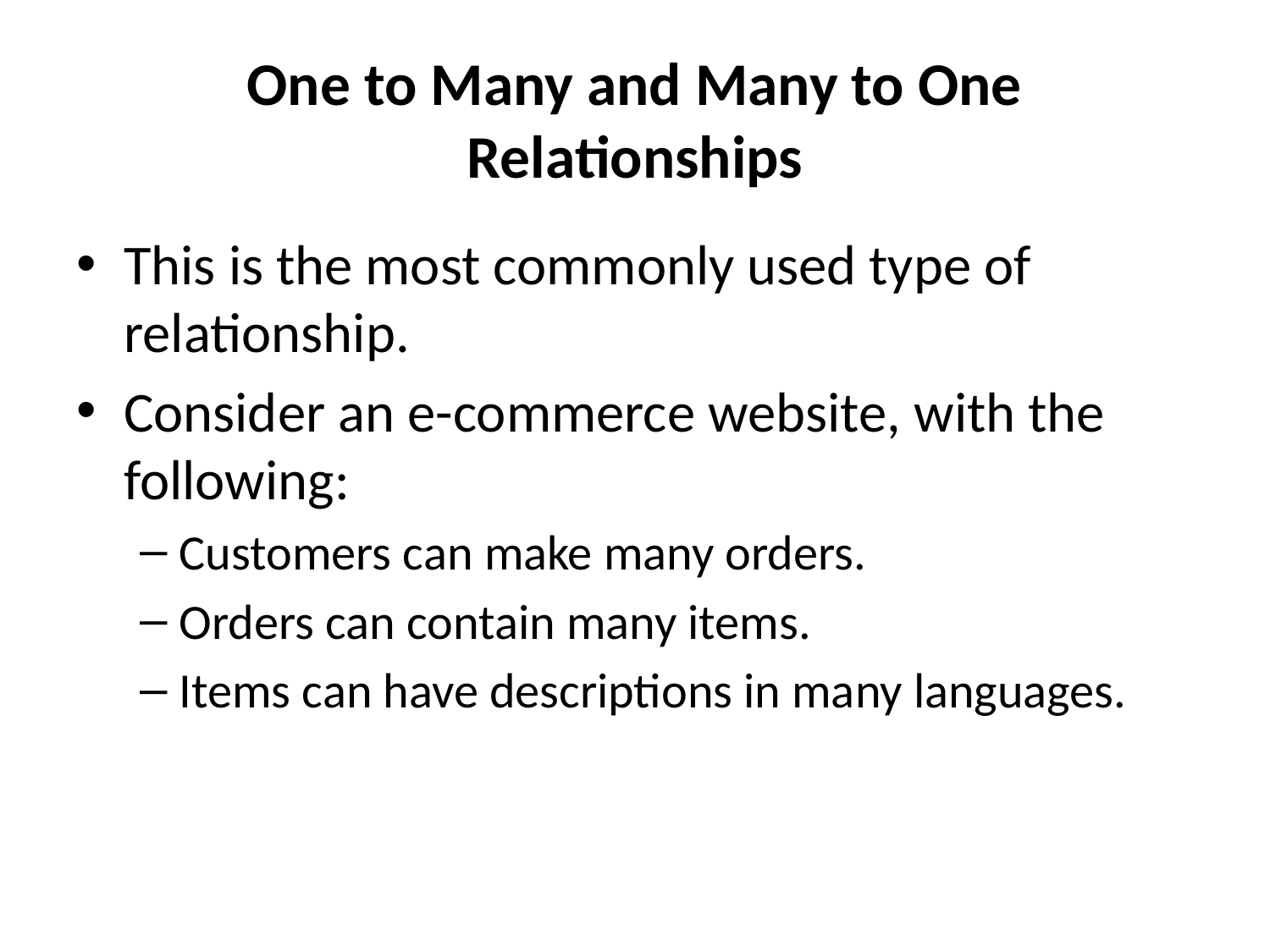

# One to Many and Many to One Relationships
This is the most commonly used type of relationship.
Consider an e-commerce website, with the following:
Customers can make many orders.
Orders can contain many items.
Items can have descriptions in many languages.